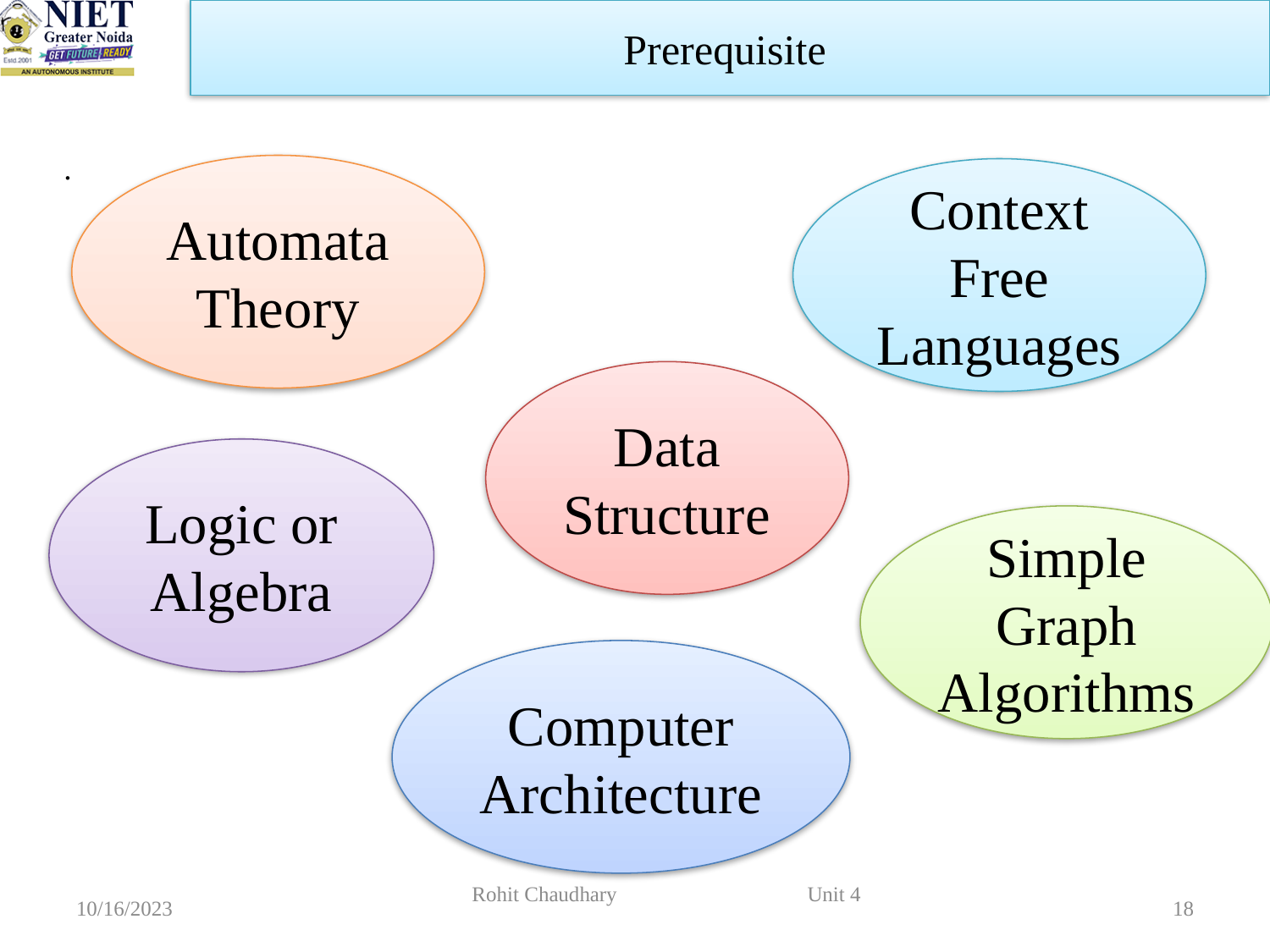

Prerequisite
.
Automata Theory
Context Free Languages
Data Structure
Logic or Algebra

Simple Graph Algorithms
Computer Architecture
Rohit Chaudhary                                    Unit 4
10/16/2023
18